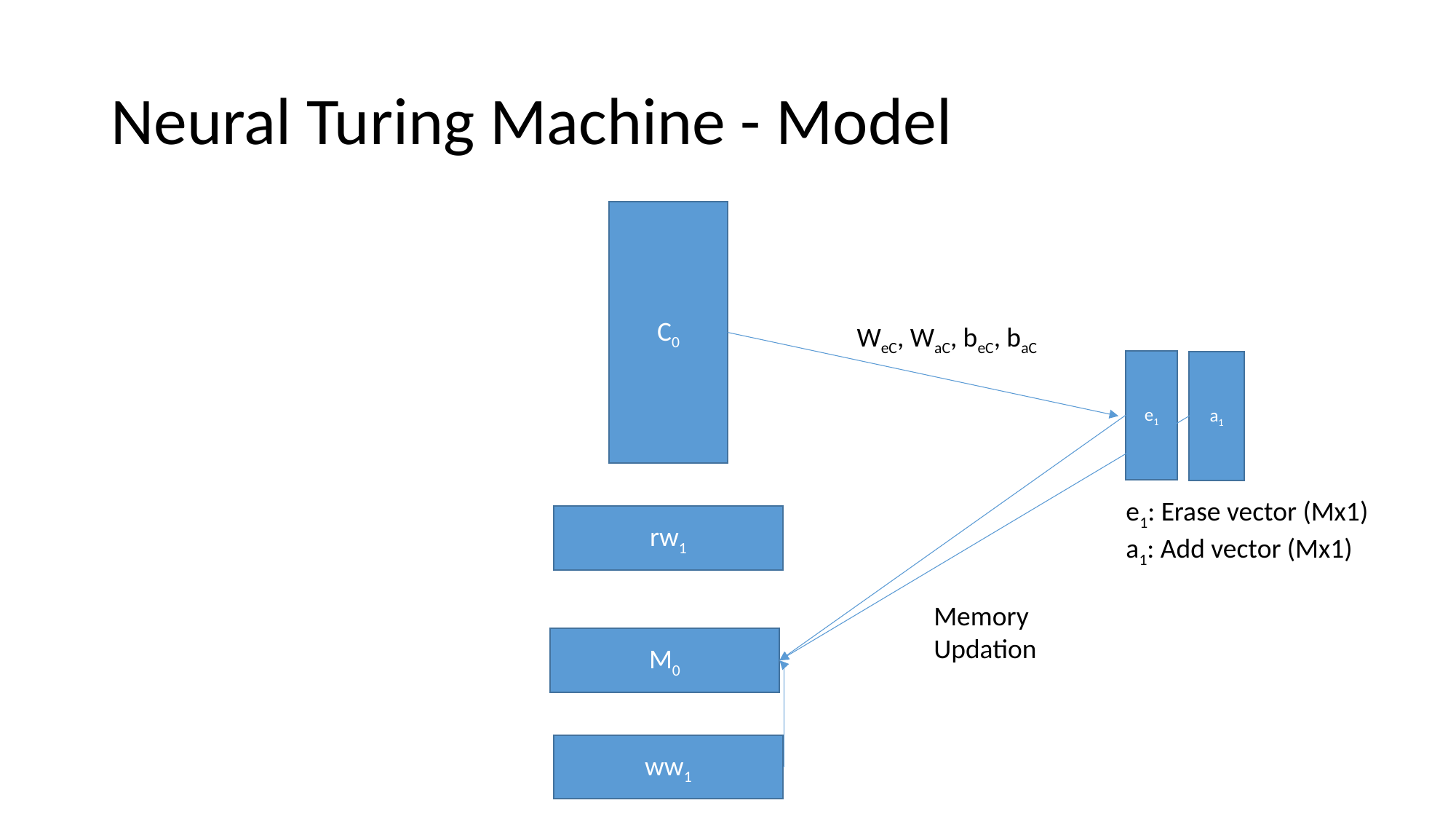

# Neural Turing Machine - Model
C0
WeC, WaC, beC, baC
e1
a1
e1: Erase vector (Mx1)
a1: Add vector (Mx1)
rw1
Memory Updation
M0
ww1